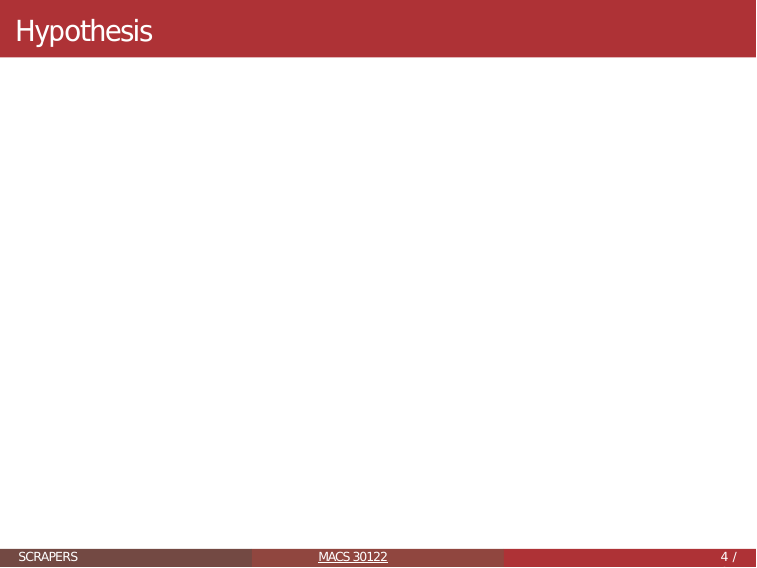

Hypothesis
#
SCRAPERS
MACS 30122
4 / 1